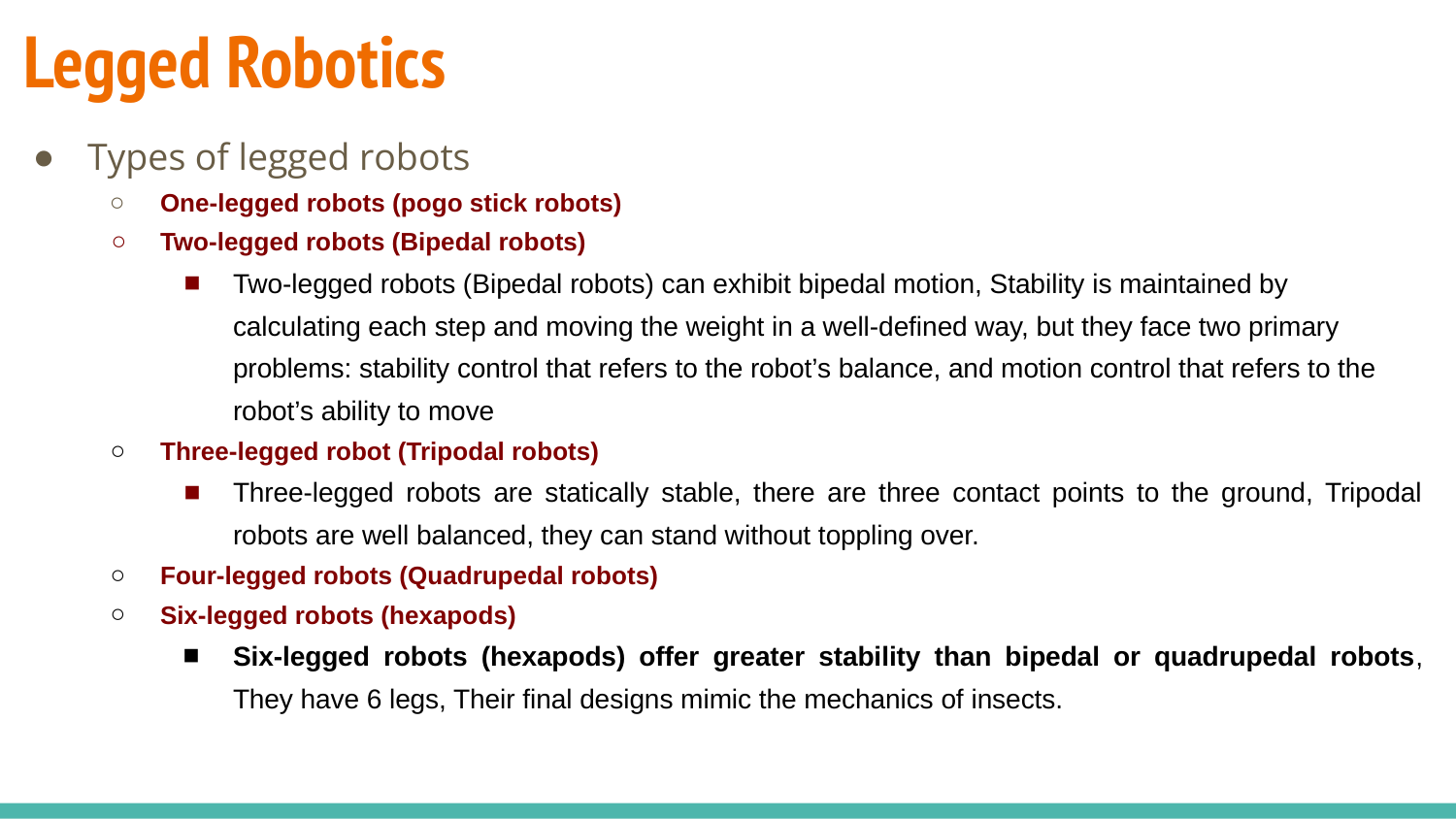

# Legged Robotics
Types of legged robots
One-legged robots (pogo stick robots)
Two-legged robots (Bipedal robots)
Two-legged robots (Bipedal robots) can exhibit bipedal motion, Stability is maintained by calculating each step and moving the weight in a well-defined way, but they face two primary problems: stability control that refers to the robot’s balance, and motion control that refers to the robot’s ability to move
Three-legged robot (Tripodal robots)
Three-legged robots are statically stable, there are three contact points to the ground, Tripodal robots are well balanced, they can stand without toppling over.
Four-legged robots (Quadrupedal robots)
Six-legged robots (hexapods)
Six-legged robots (hexapods) offer greater stability than bipedal or quadrupedal robots, They have 6 legs, Their final designs mimic the mechanics of insects.